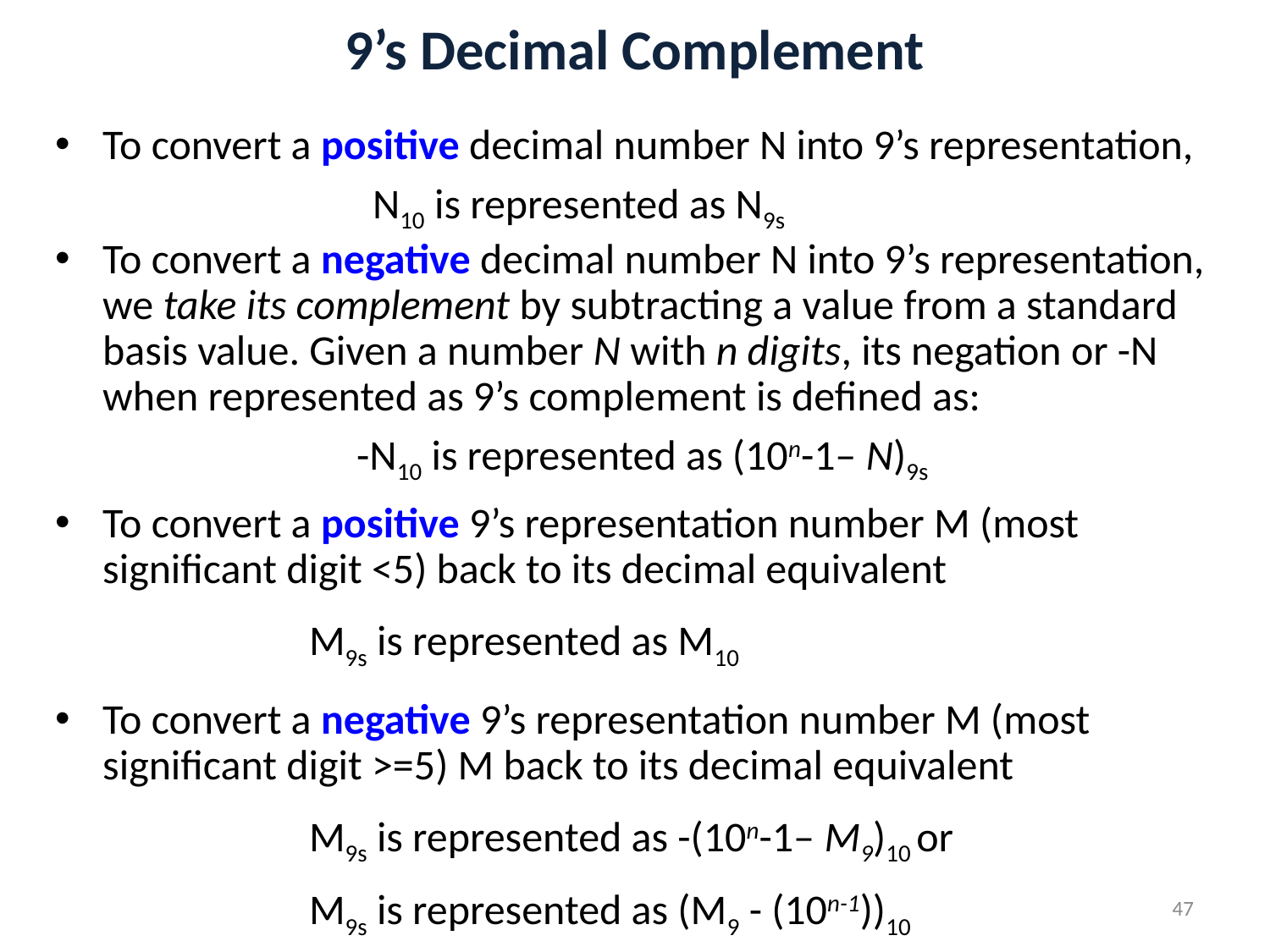

# 9’s Decimal Complement
To convert a positive decimal number N into 9’s representation,
		N10 is represented as N9s
To convert a negative decimal number N into 9’s representation, we take its complement by subtracting a value from a standard basis value. Given a number N with n digits, its negation or -N when represented as 9’s complement is defined as:
			-N10 is represented as (10n-1– N)9s
To convert a positive 9’s representation number M (most significant digit <5) back to its decimal equivalent
		M9s is represented as M10
To convert a negative 9’s representation number M (most significant digit >=5) M back to its decimal equivalent
		M9s is represented as -(10n-1– M9)10 or
		M9s is represented as (M9 - (10n-1))10

47